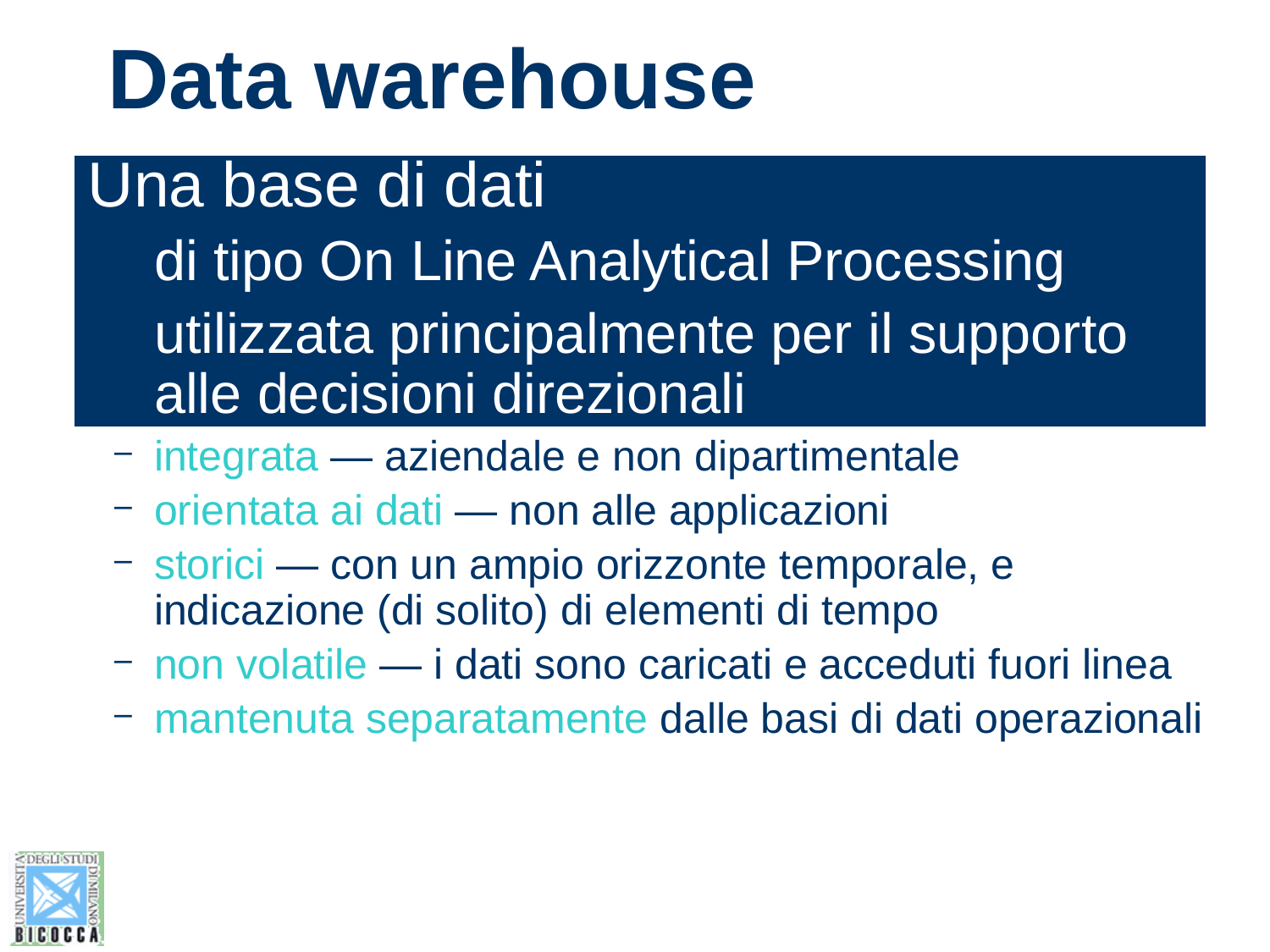

# Data warehouse
Una base di dati
di tipo On Line Analytical Processing
utilizzata principalmente per il supporto alle decisioni direzionali
integrata — aziendale e non dipartimentale
orientata ai dati — non alle applicazioni
storici — con un ampio orizzonte temporale, e indicazione (di solito) di elementi di tempo
non volatile — i dati sono caricati e acceduti fuori linea
mantenuta separatamente dalle basi di dati operazionali